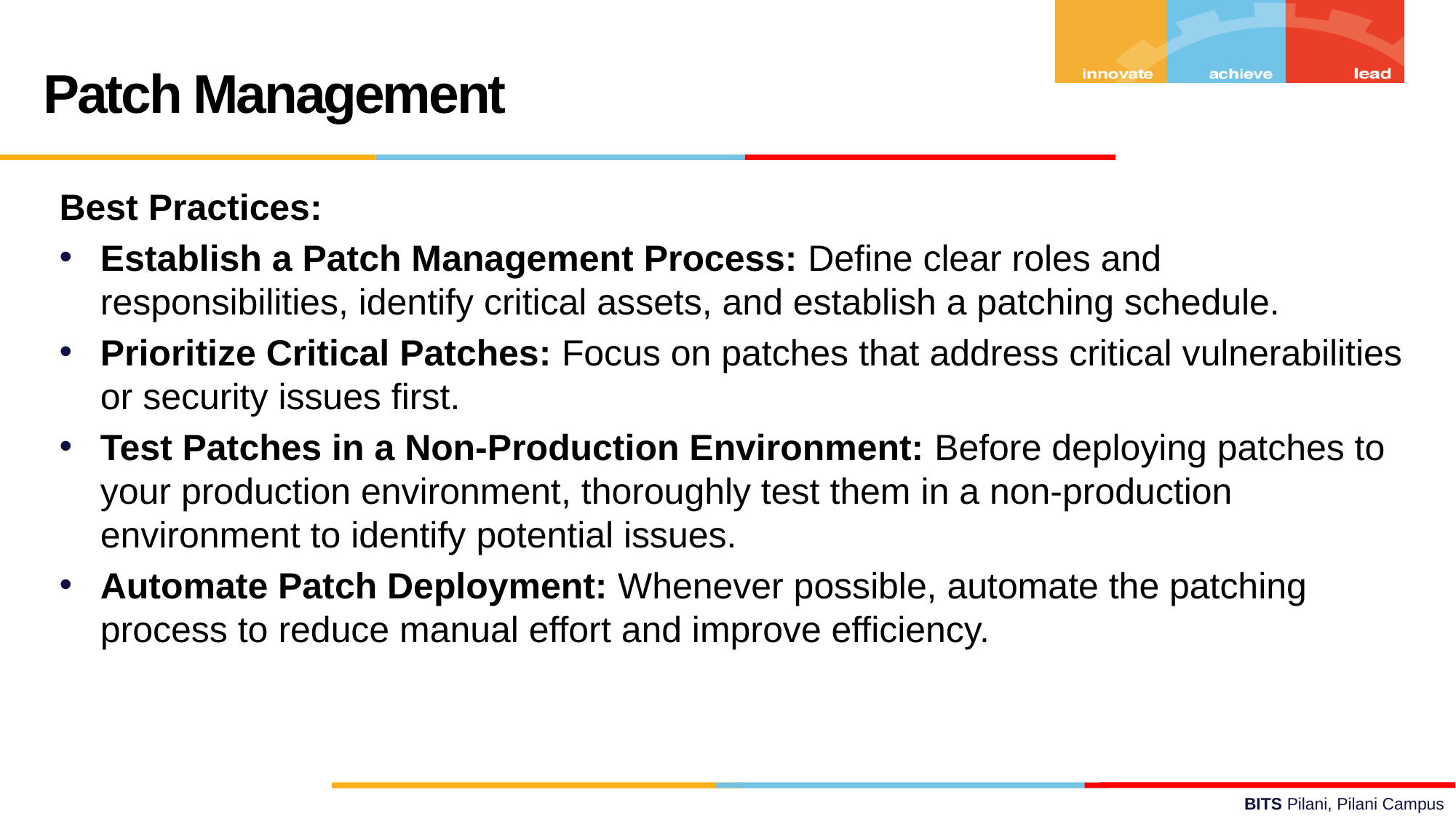

Patch Management
Best Practices:
Establish a Patch Management Process: Define clear roles and responsibilities, identify critical assets, and establish a patching schedule.
Prioritize Critical Patches: Focus on patches that address critical vulnerabilities or security issues first.
Test Patches in a Non-Production Environment: Before deploying patches to your production environment, thoroughly test them in a non-production environment to identify potential issues.
Automate Patch Deployment: Whenever possible, automate the patching process to reduce manual effort and improve efficiency.